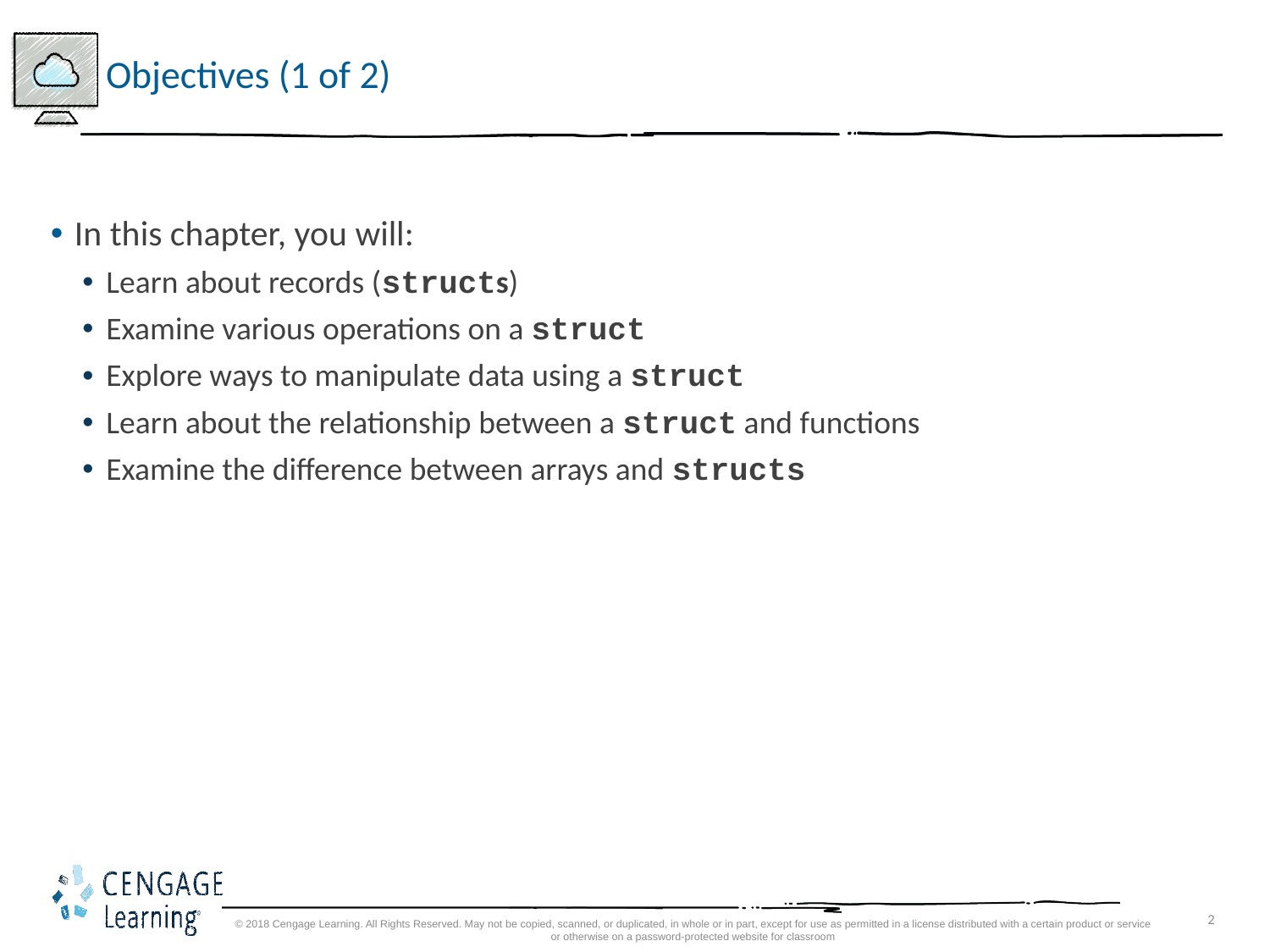

# Objectives (1 of 2)
In this chapter, you will:
Learn about records (structs)
Examine various operations on a struct
Explore ways to manipulate data using a struct
Learn about the relationship between a struct and functions
Examine the difference between arrays and structs
© 2018 Cengage Learning. All Rights Reserved. May not be copied, scanned, or duplicated, in whole or in part, except for use as permitted in a license distributed with a certain product or service or otherwise on a password-protected website for classroom